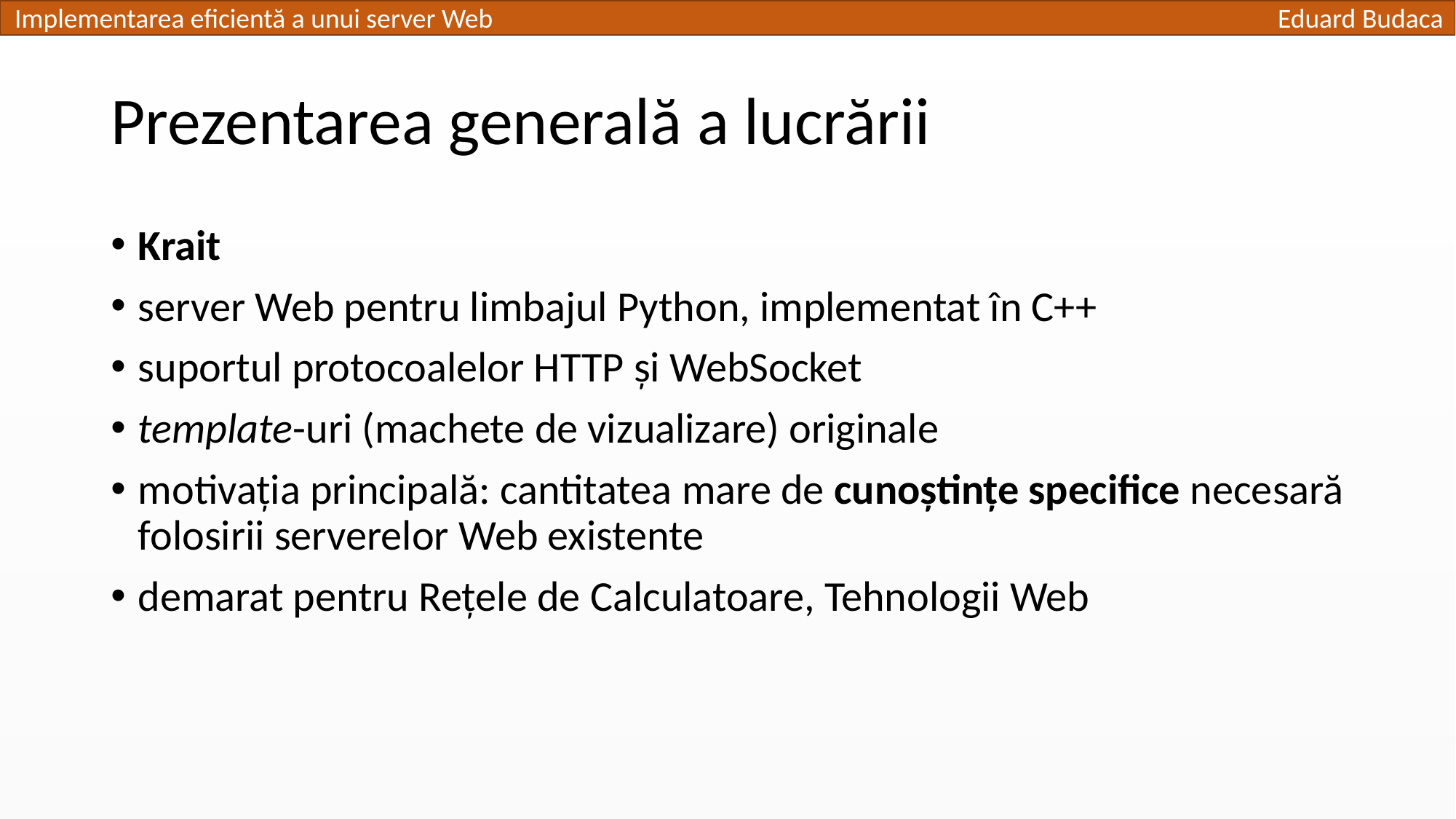

# Prezentarea generală a lucrării
Krait
server Web pentru limbajul Python, implementat în C++
suportul protocoalelor HTTP și WebSocket
template-uri (machete de vizualizare) originale
motivația principală: cantitatea mare de cunoștințe specifice necesară folosirii serverelor Web existente
demarat pentru Rețele de Calculatoare, Tehnologii Web